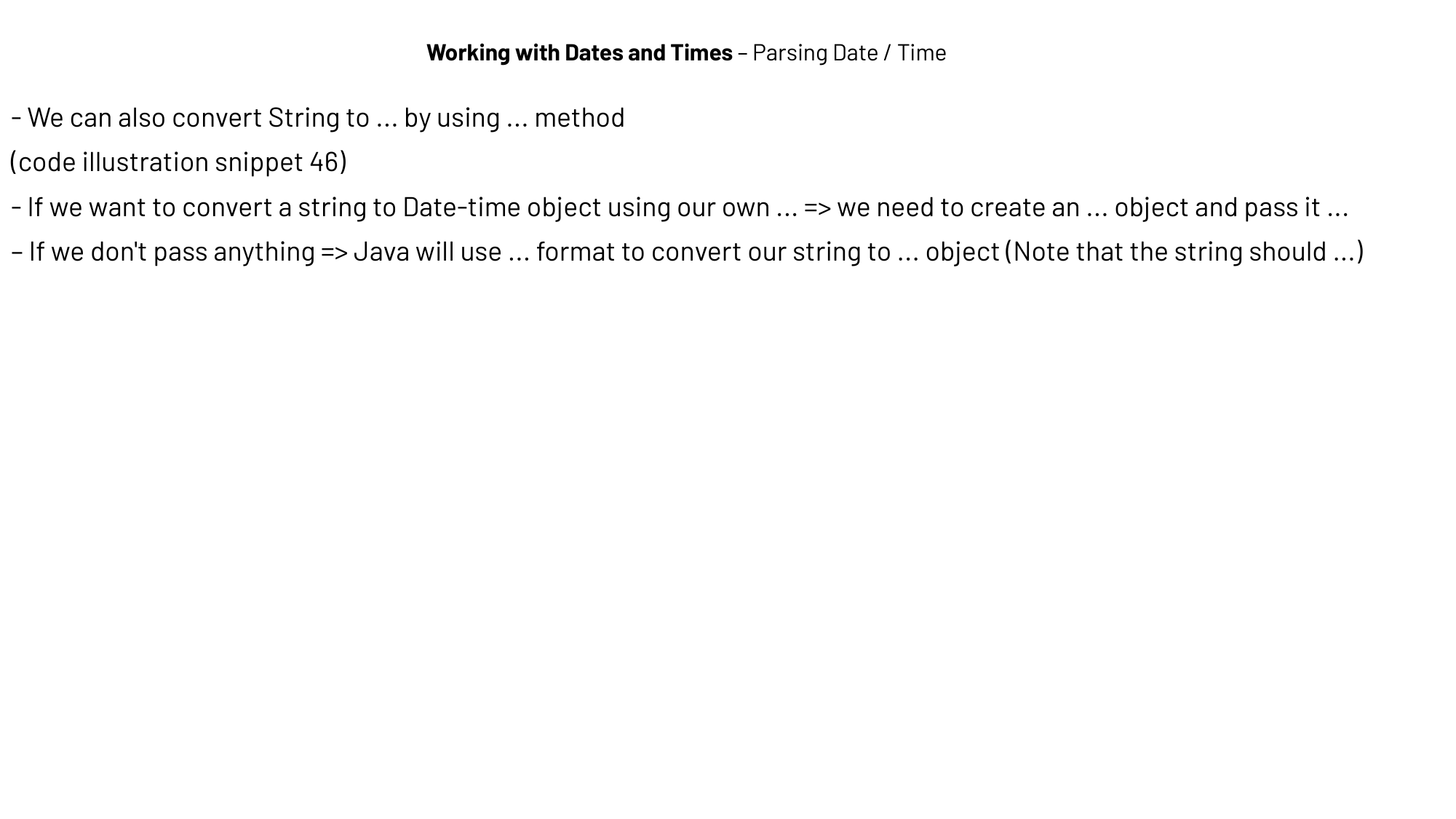

Working with Dates and Times – Parsing Date / Time
- We can also convert String to ... by using ... method
(code illustration snippet 46)
- If we want to convert a string to Date-time object using our own ... => we need to create an ... object and pass it ...
– If we don't pass anything => Java will use ... format to convert our string to ... object (Note that the string should ...)